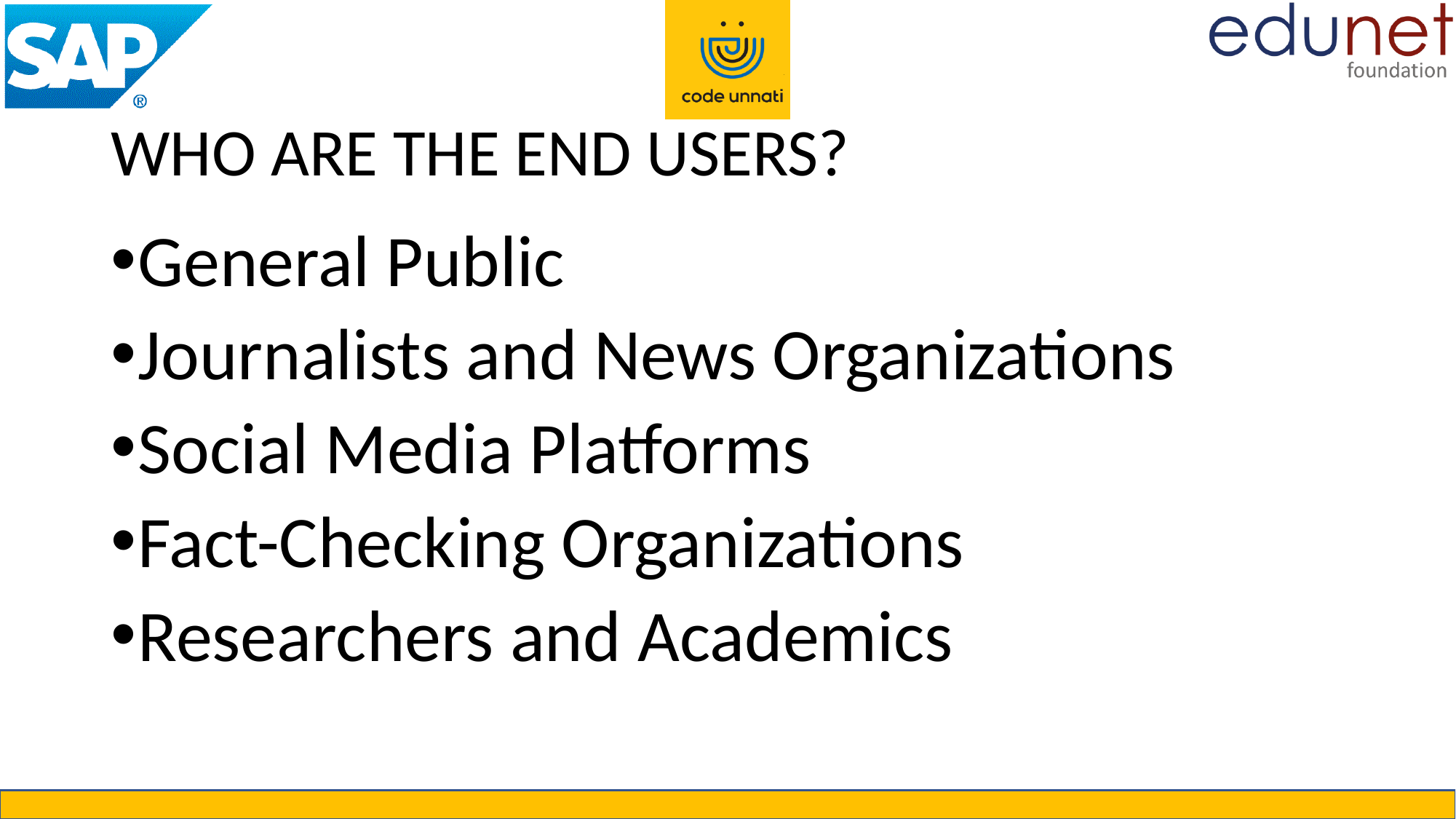

# WHO ARE THE END USERS?
General Public
Journalists and News Organizations
Social Media Platforms
Fact-Checking Organizations
Researchers and Academics